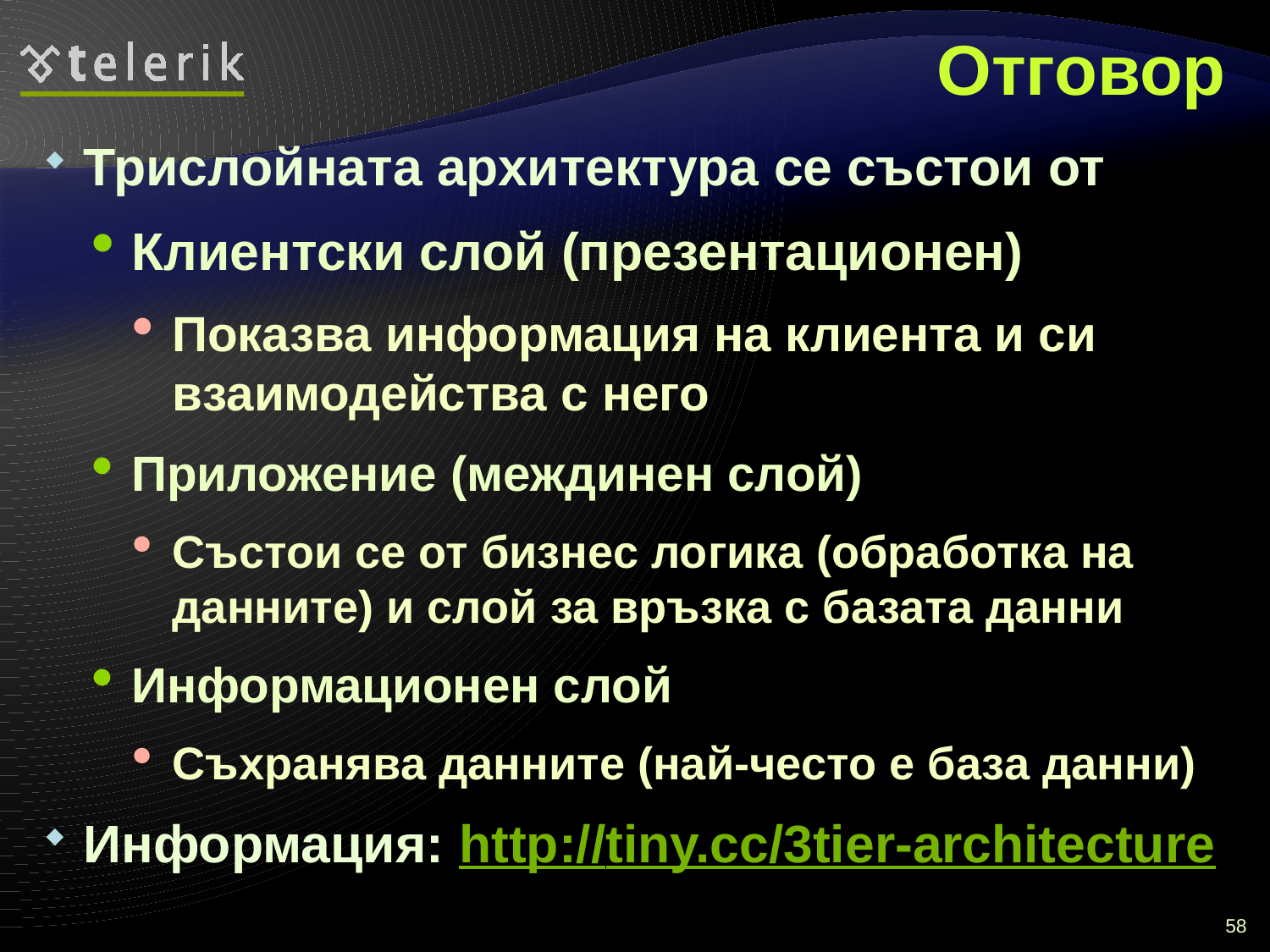

# Отговор
Трислойната архитектура се състои от
Клиентски слой (презентационен)
Показва информация на клиента и си взаимодейства с него
Приложение (междинен слой)
Състои се от бизнес логика (обработка на данните) и слой за връзка с базата данни
Информационен слой
Съхранява данните (най-често е база данни)
Информация: http://tiny.cc/3tier-architecture
58